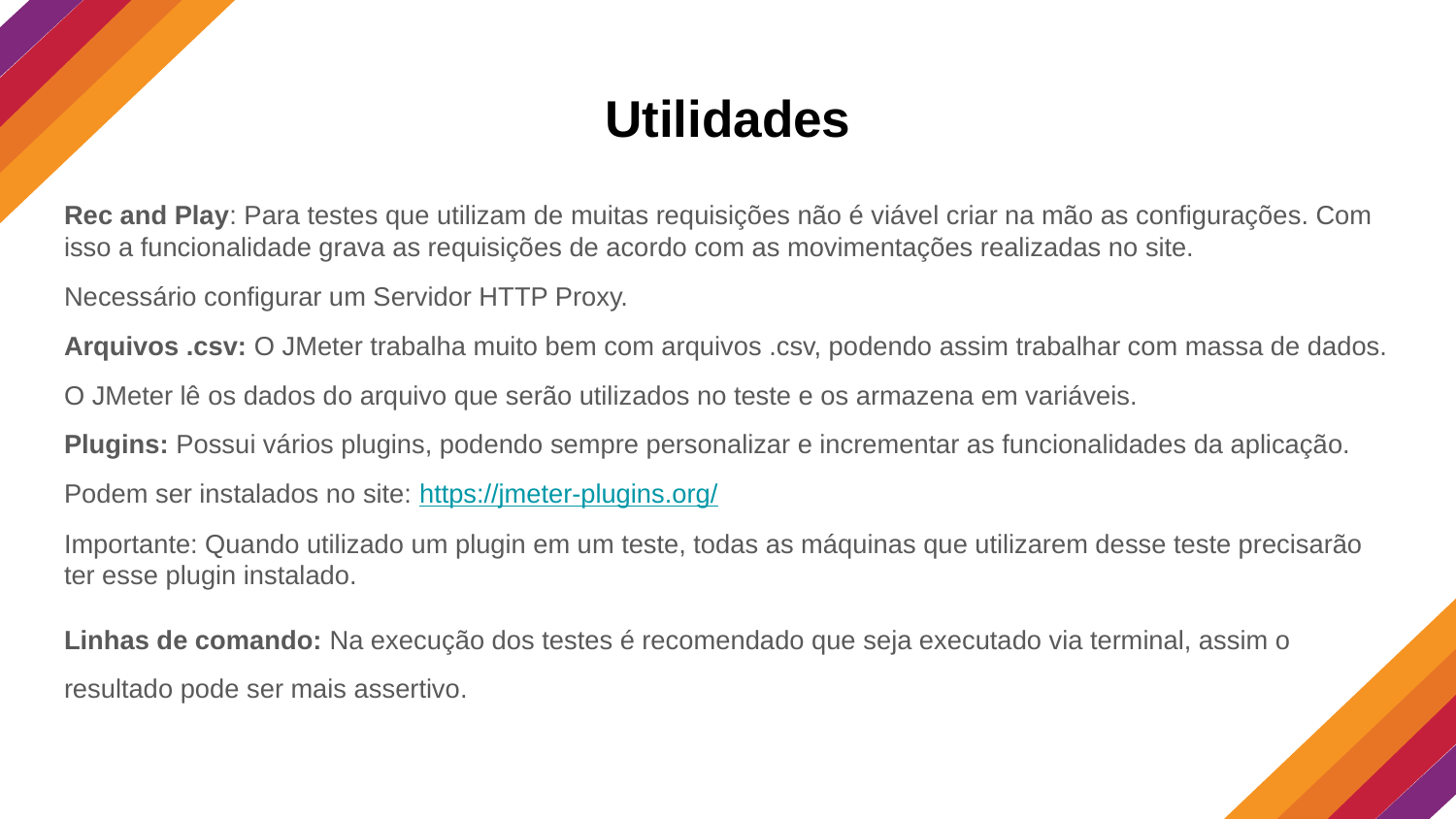

# Utilidades
Rec and Play: Para testes que utilizam de muitas requisições não é viável criar na mão as configurações. Com isso a funcionalidade grava as requisições de acordo com as movimentações realizadas no site.
Necessário configurar um Servidor HTTP Proxy.
Arquivos .csv: O JMeter trabalha muito bem com arquivos .csv, podendo assim trabalhar com massa de dados.
O JMeter lê os dados do arquivo que serão utilizados no teste e os armazena em variáveis.
Plugins: Possui vários plugins, podendo sempre personalizar e incrementar as funcionalidades da aplicação.
Podem ser instalados no site: https://jmeter-plugins.org/
Importante: Quando utilizado um plugin em um teste, todas as máquinas que utilizarem desse teste precisarão ter esse plugin instalado.
Linhas de comando: Na execução dos testes é recomendado que seja executado via terminal, assim o resultado pode ser mais assertivo.